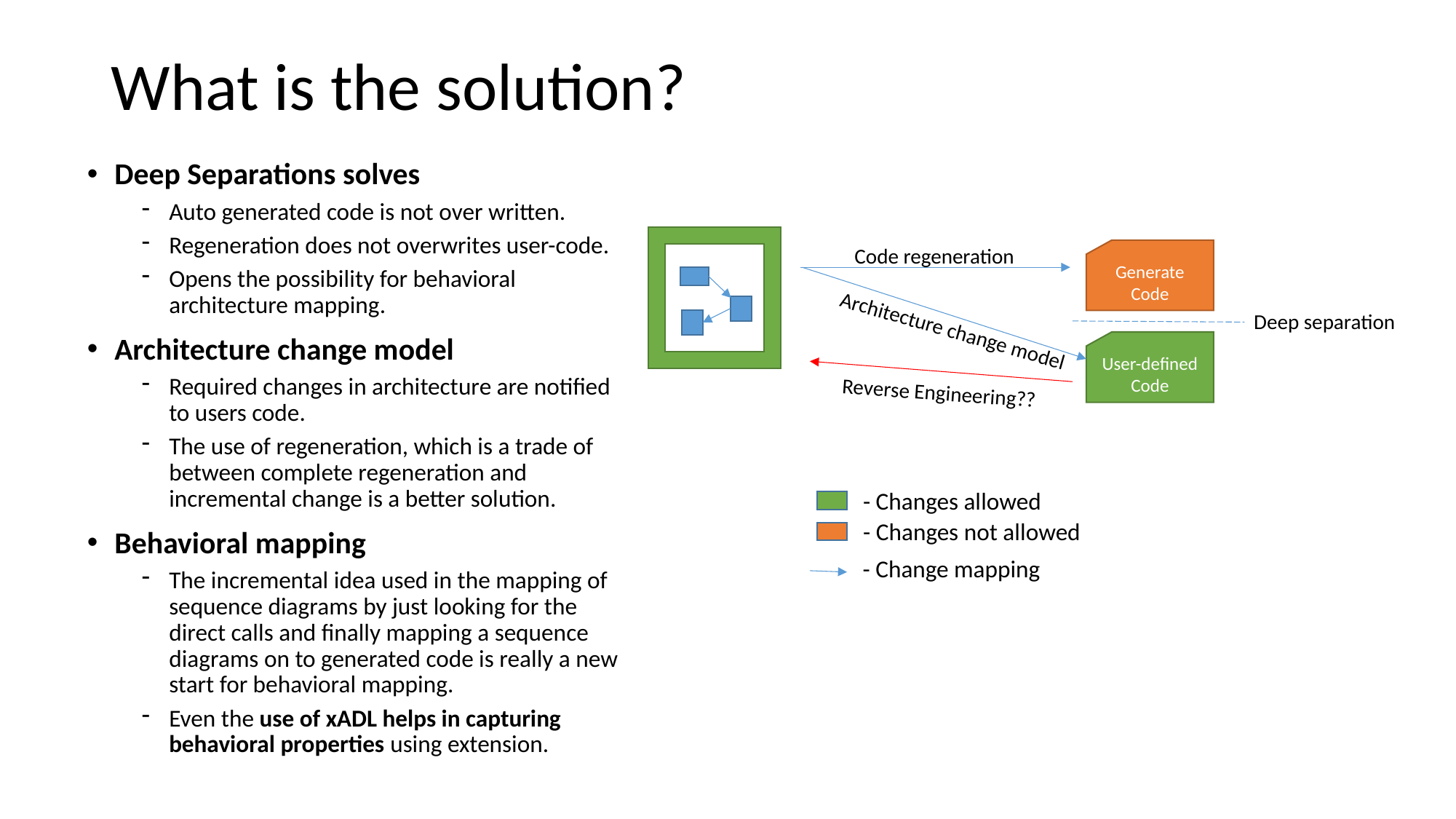

# What is the solution?
Deep Separations solves
Auto generated code is not over written.
Regeneration does not overwrites user-code.
Opens the possibility for behavioral architecture mapping.
Architecture change model
Required changes in architecture are notified to users code.
The use of regeneration, which is a trade of between complete regeneration and incremental change is a better solution.
Behavioral mapping
The incremental idea used in the mapping of sequence diagrams by just looking for the direct calls and finally mapping a sequence diagrams on to generated code is really a new start for behavioral mapping.
Even the use of xADL helps in capturing behavioral properties using extension.

Code regeneration
Generate Code
User-defined Code

Deep separation

Architecture change model
Reverse Engineering??
- Changes allowed

- Changes not allowed

- Change mapping